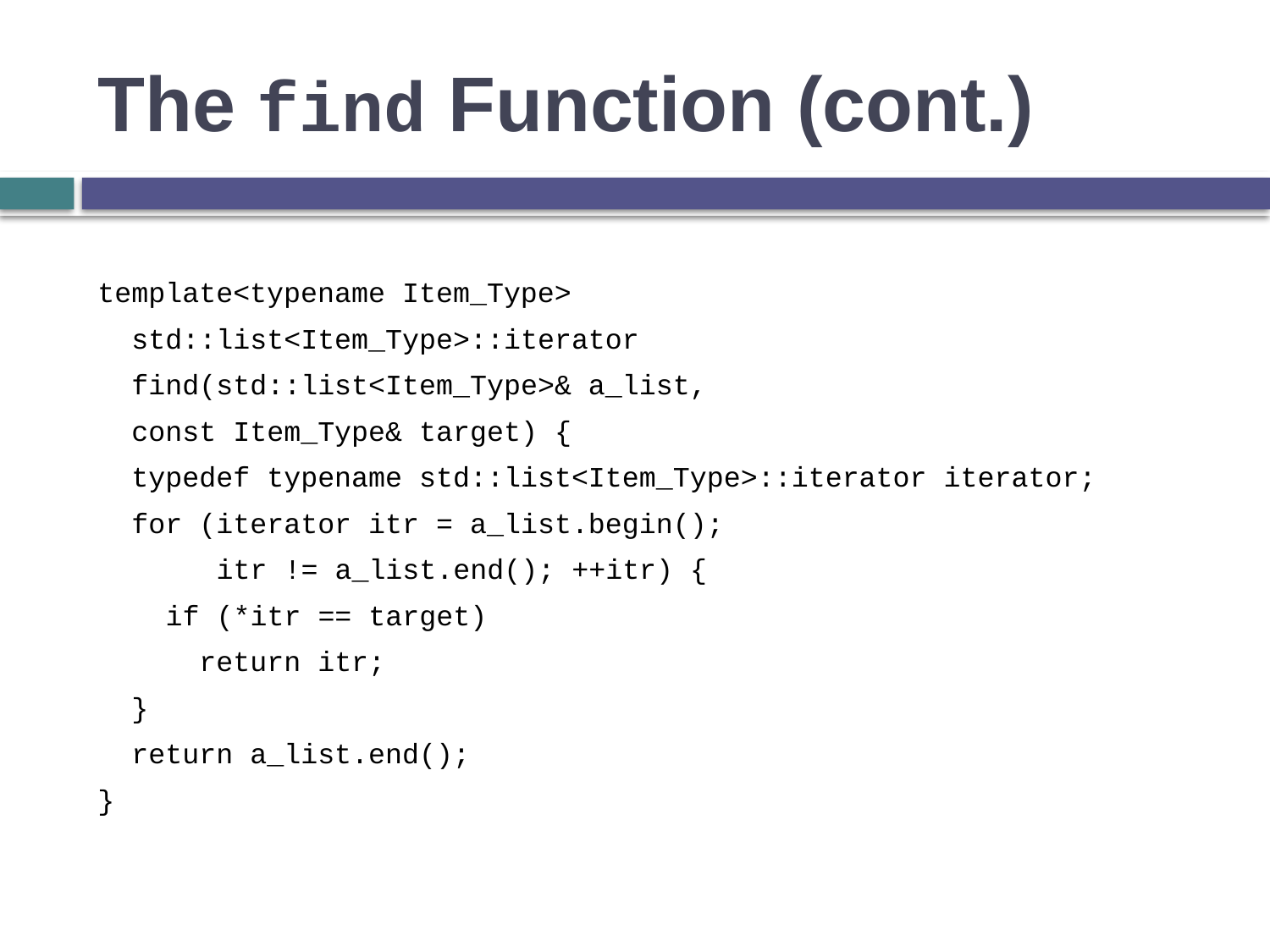

# The find Function (cont.)

template<typename Item_Type>
  std::list<Item_Type>::iterator
  find(std::list<Item_Type>& a_list,
  const Item_Type& target) {
  typedef typename std::list<Item_Type>::iterator iterator;
  for (iterator itr = a_list.begin();
       itr != a_list.end(); ++itr) {
    if (*itr == target)
      return itr;
  }
  return a_list.end();
}